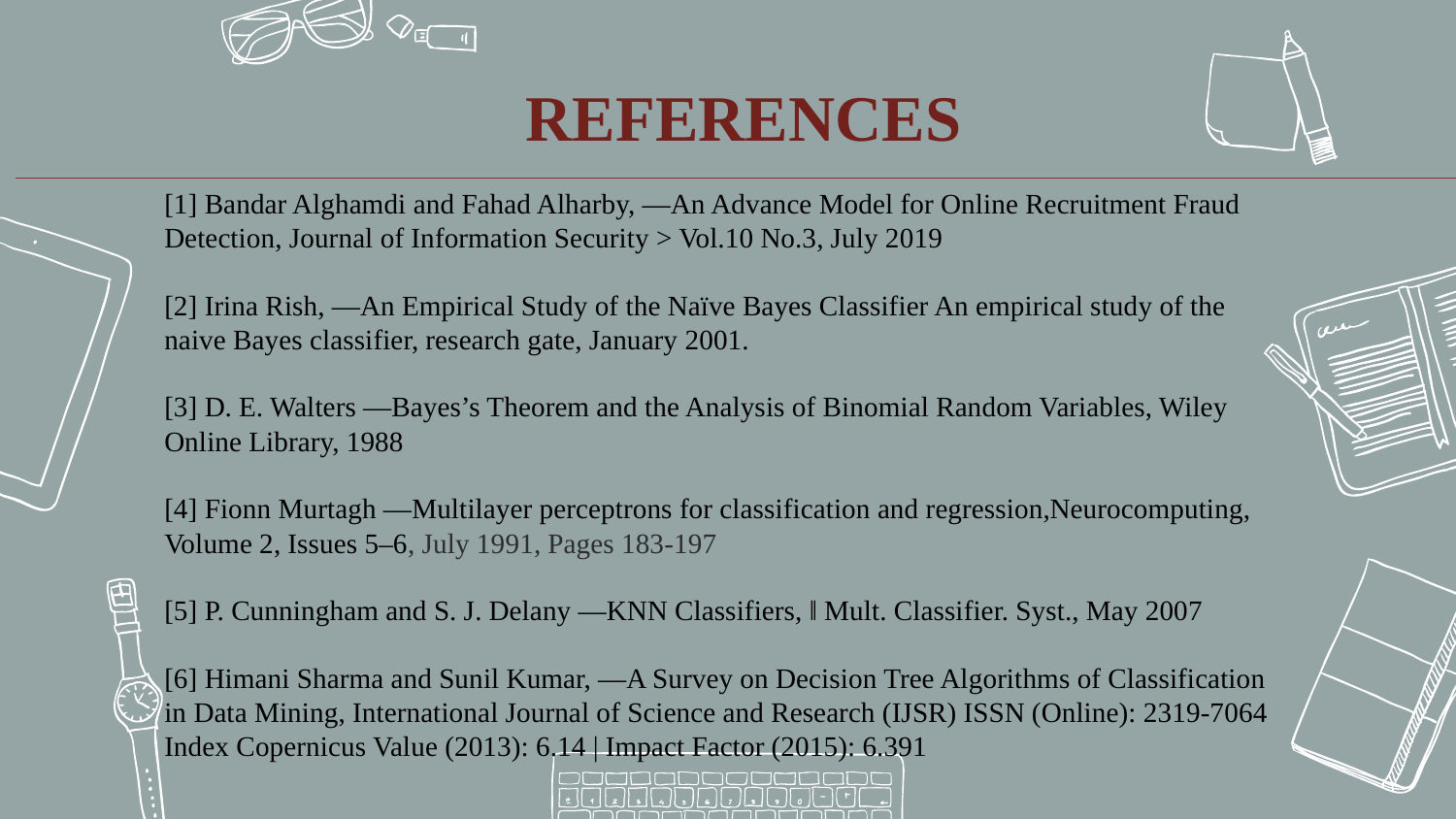

REFERENCES
[1] Bandar Alghamdi and Fahad Alharby, ―An Advance Model for Online Recruitment Fraud Detection, Journal of Information Security > Vol.10 No.3, July 2019

[2] Irina Rish, ―An Empirical Study of the Naïve Bayes Classifier An empirical study of the naive Bayes classifier, research gate, January 2001.

[3] D. E. Walters ―Bayes’s Theorem and the Analysis of Binomial Random Variables, Wiley Online Library, 1988

[4] Fionn Murtagh ―Multilayer perceptrons for classification and regression,Neurocomputing, Volume 2, Issues 5–6, July 1991, Pages 183-197

[5] P. Cunningham and S. J. Delany ―KNN Classifiers, ‖ Mult. Classifier. Syst., May 2007

[6] Himani Sharma and Sunil Kumar, ―A Survey on Decision Tree Algorithms of Classification in Data Mining, International Journal of Science and Research (IJSR) ISSN (Online): 2319-7064 Index Copernicus Value (2013): 6.14 | Impact Factor (2015): 6.391